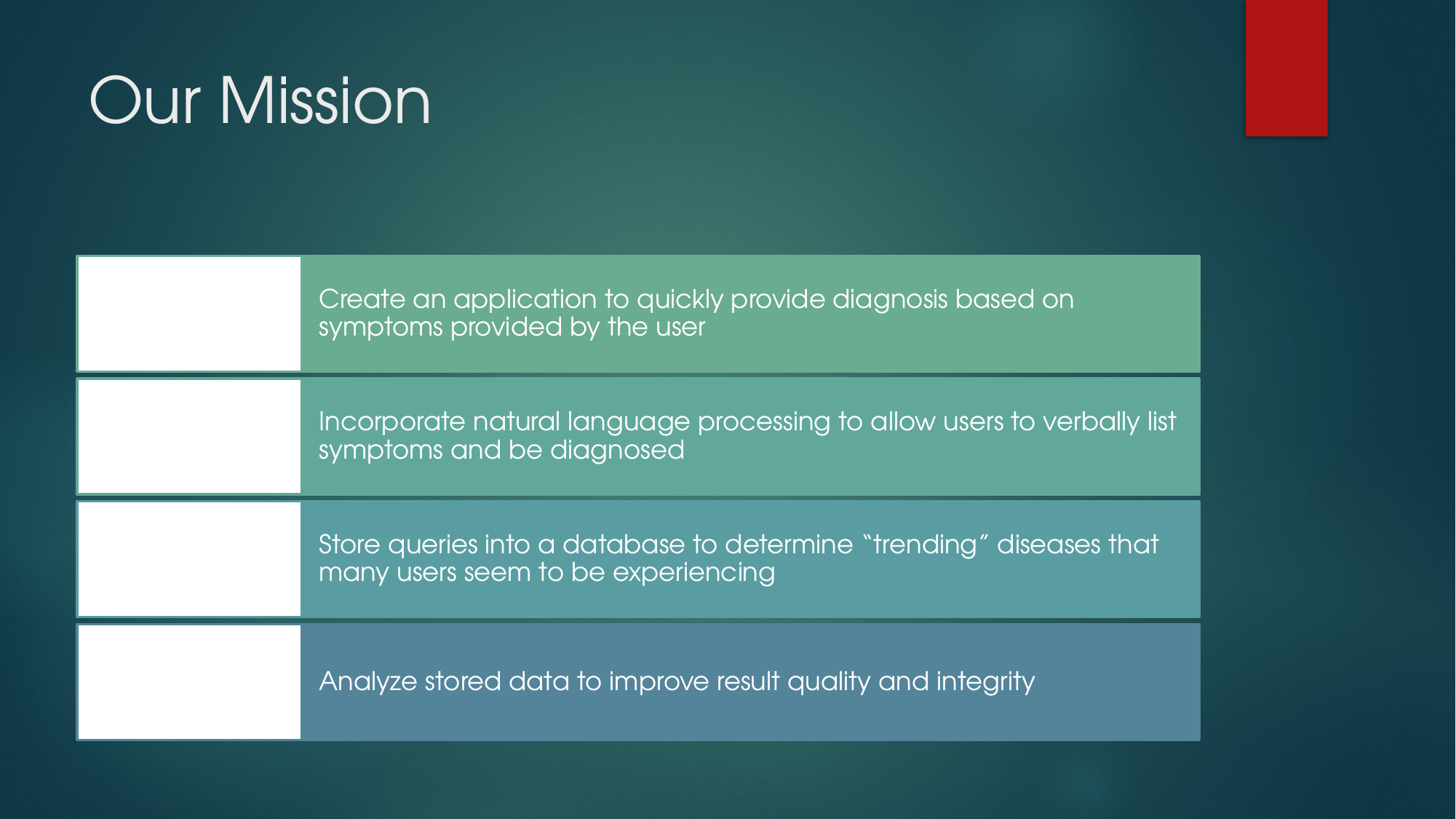

# Our Mission
Create an application to quickly provide diagnosis based on symptoms provided by the user
Create
Incorporate natural language processing to allow users to verbally list symptoms and be diagnosed
Incorporate
Store queries into a database to determine “trending” diseases that many users seem to be experiencing
Store
Analyze stored data to improve result quality and integrity
Analyze